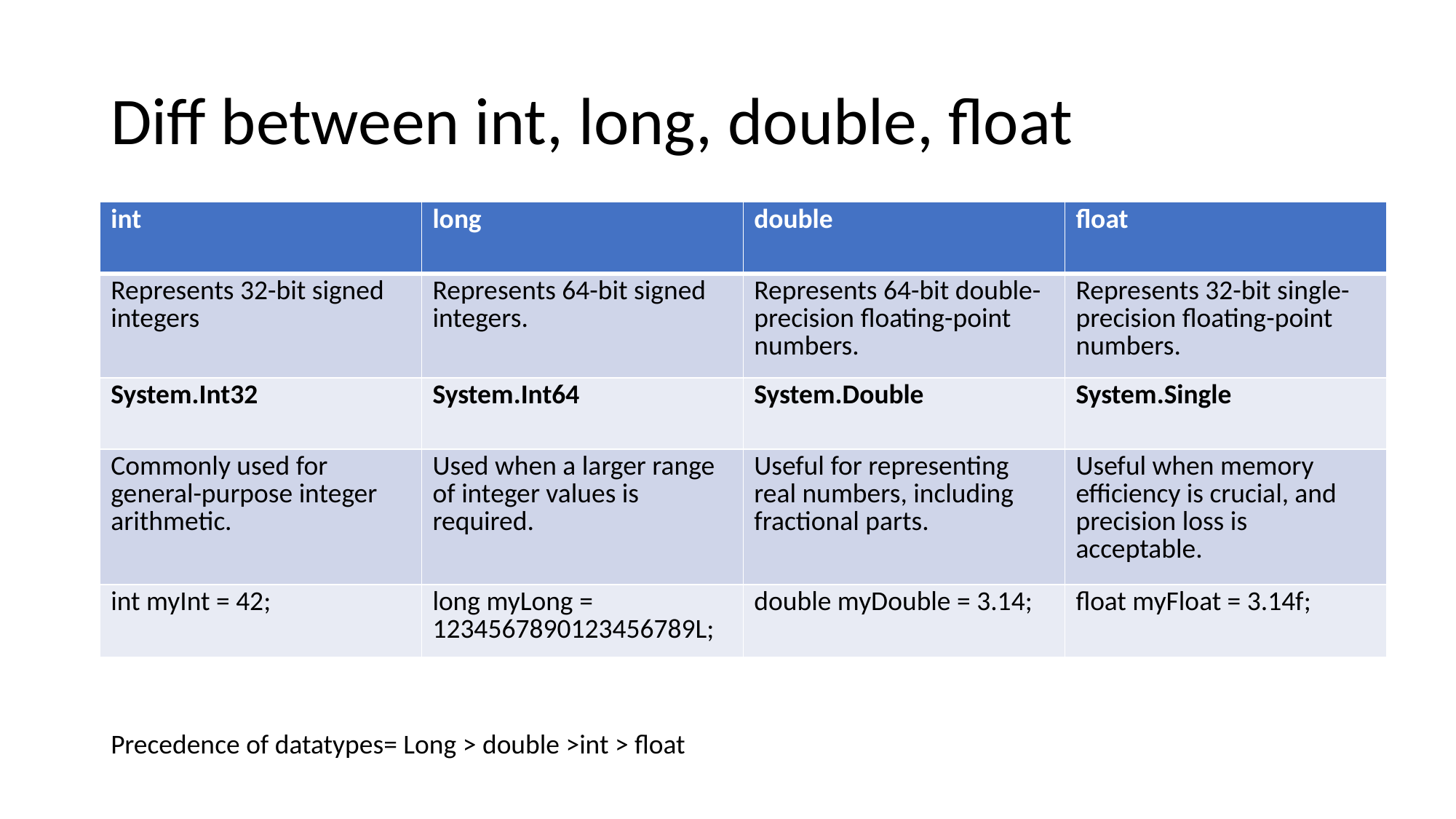

# Diff between int, long, double, float
| int | long | double | float |
| --- | --- | --- | --- |
| Represents 32-bit signed integers | Represents 64-bit signed integers. | Represents 64-bit double-precision floating-point numbers. | Represents 32-bit single-precision floating-point numbers. |
| System.Int32 | System.Int64 | System.Double | System.Single |
| Commonly used for general-purpose integer arithmetic. | Used when a larger range of integer values is required. | Useful for representing real numbers, including fractional parts. | Useful when memory efficiency is crucial, and precision loss is acceptable. |
| int myInt = 42; | long myLong = 1234567890123456789L; | double myDouble = 3.14; | float myFloat = 3.14f; |
Precedence of datatypes= Long > double >int > float